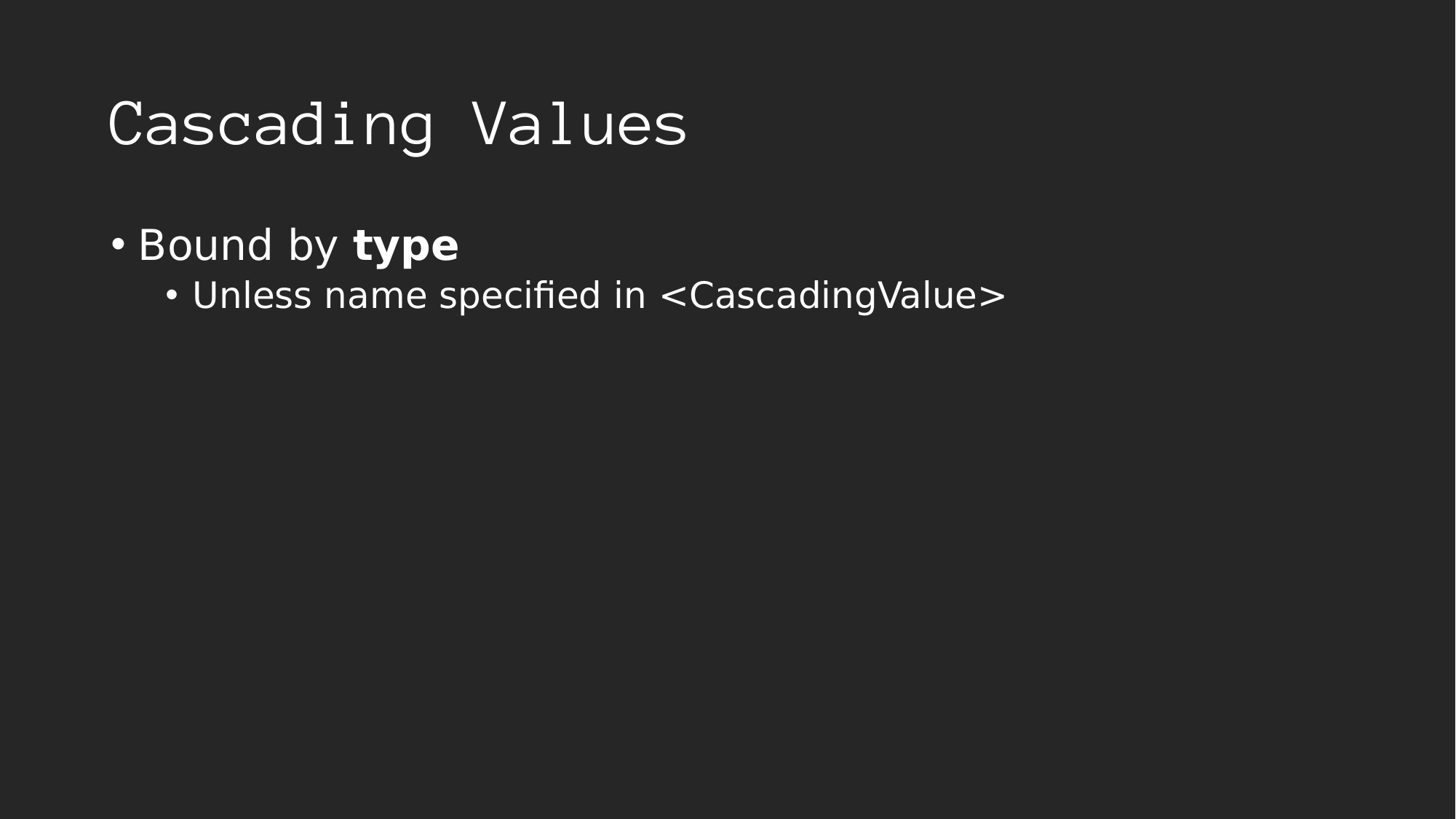

# Cascading Values
Bound by type
Unless name specified in <CascadingValue>